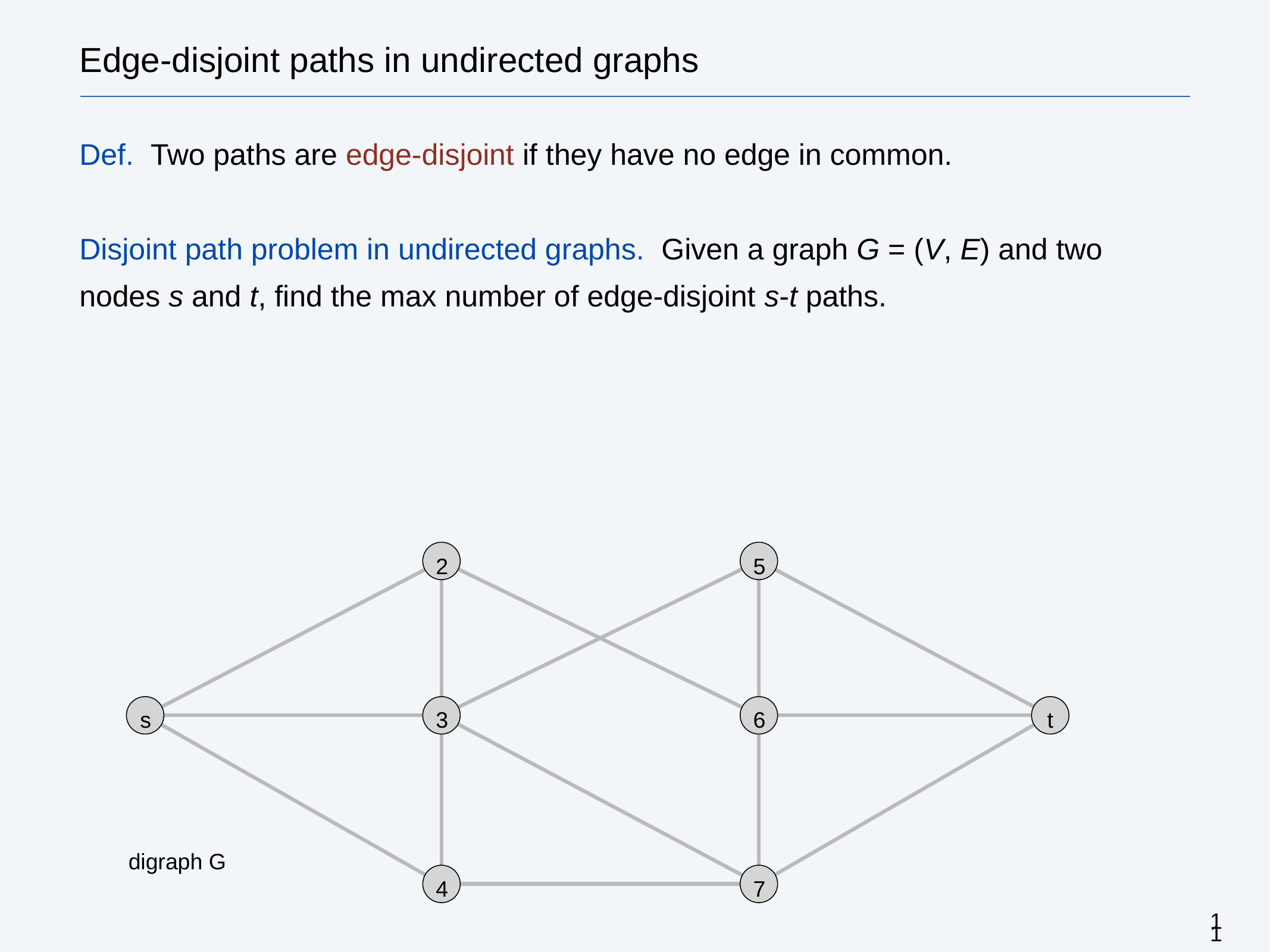

# Edge-disjoint paths in undirected graphs

Def.  Two paths are edge-disjoint if they have no edge in common.
Disjoint path problem in undirected graphs.  Given a graph G = (V, E) and two nodes s and t, find the max number of edge-disjoint s-t paths.

2

5

s

3

6

t

digraph G

4

7

11